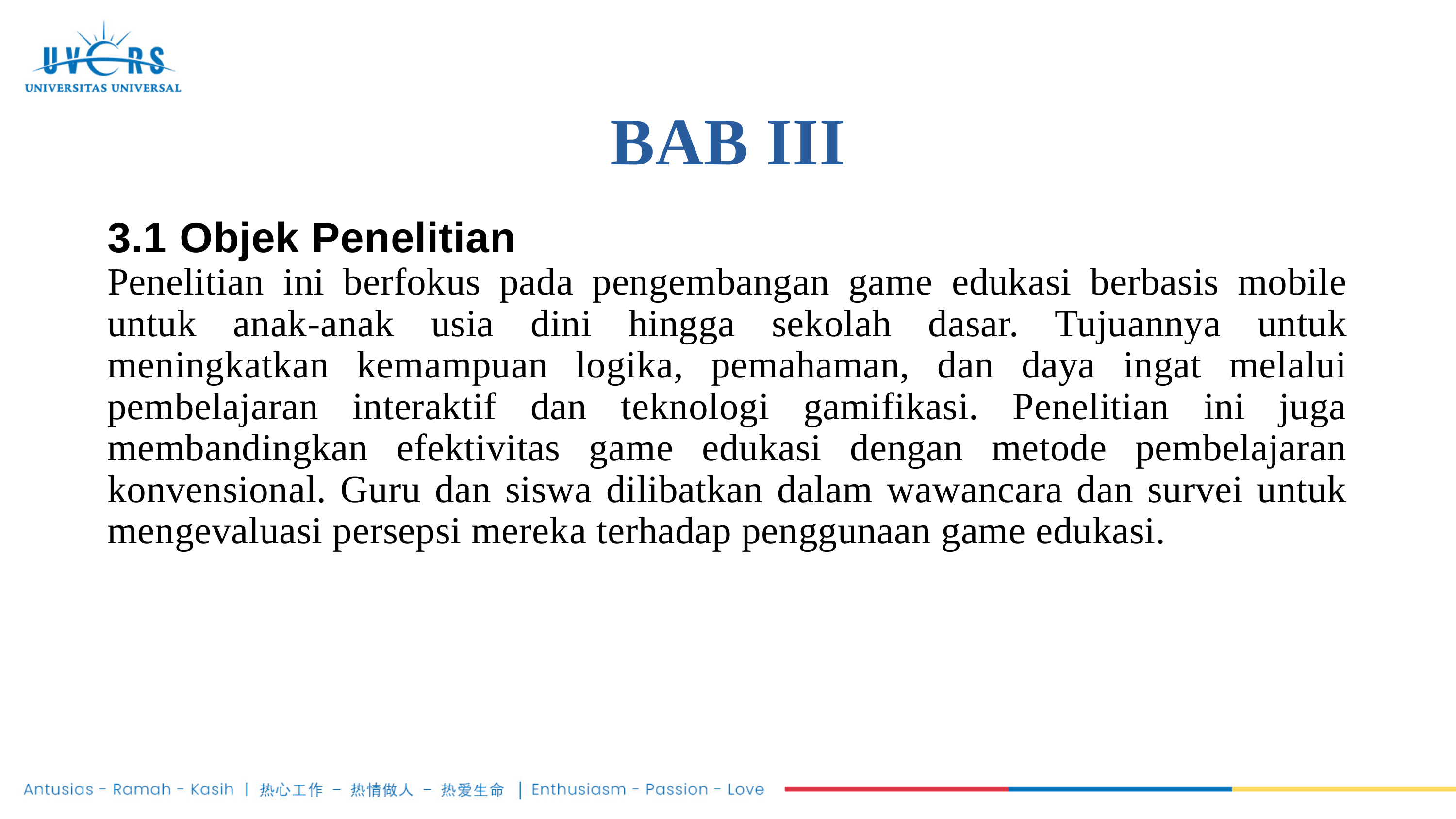

BAB III
3.1 Objek Penelitian
Penelitian ini berfokus pada pengembangan game edukasi berbasis mobile untuk anak-anak usia dini hingga sekolah dasar. Tujuannya untuk meningkatkan kemampuan logika, pemahaman, dan daya ingat melalui pembelajaran interaktif dan teknologi gamifikasi. Penelitian ini juga membandingkan efektivitas game edukasi dengan metode pembelajaran konvensional. Guru dan siswa dilibatkan dalam wawancara dan survei untuk mengevaluasi persepsi mereka terhadap penggunaan game edukasi.